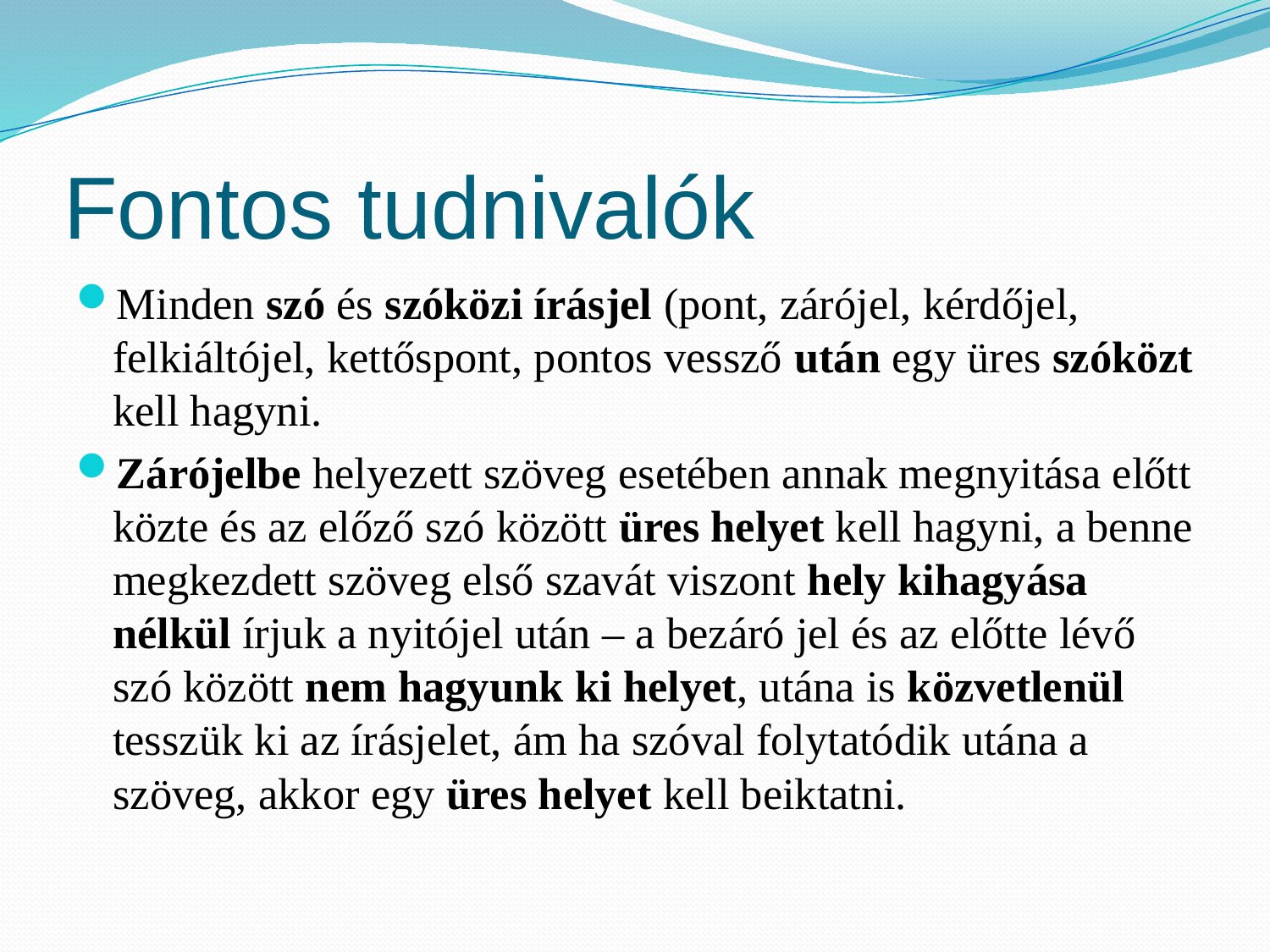

# Fontos tudnivalók
Minden szó és szóközi írásjel (pont, zárójel, kérdőjel, felkiáltójel, kettőspont, pontos vessző után egy üres szóközt kell hagyni.
Zárójelbe helyezett szöveg esetében annak megnyitása előtt közte és az előző szó között üres helyet kell hagyni, a benne megkezdett szöveg első szavát viszont hely kihagyása nélkül írjuk a nyitójel után – a bezáró jel és az előtte lévő szó között nem hagyunk ki helyet, utána is közvetlenül tesszük ki az írásjelet, ám ha szóval folytatódik utána a szöveg, akkor egy üres helyet kell beiktatni.